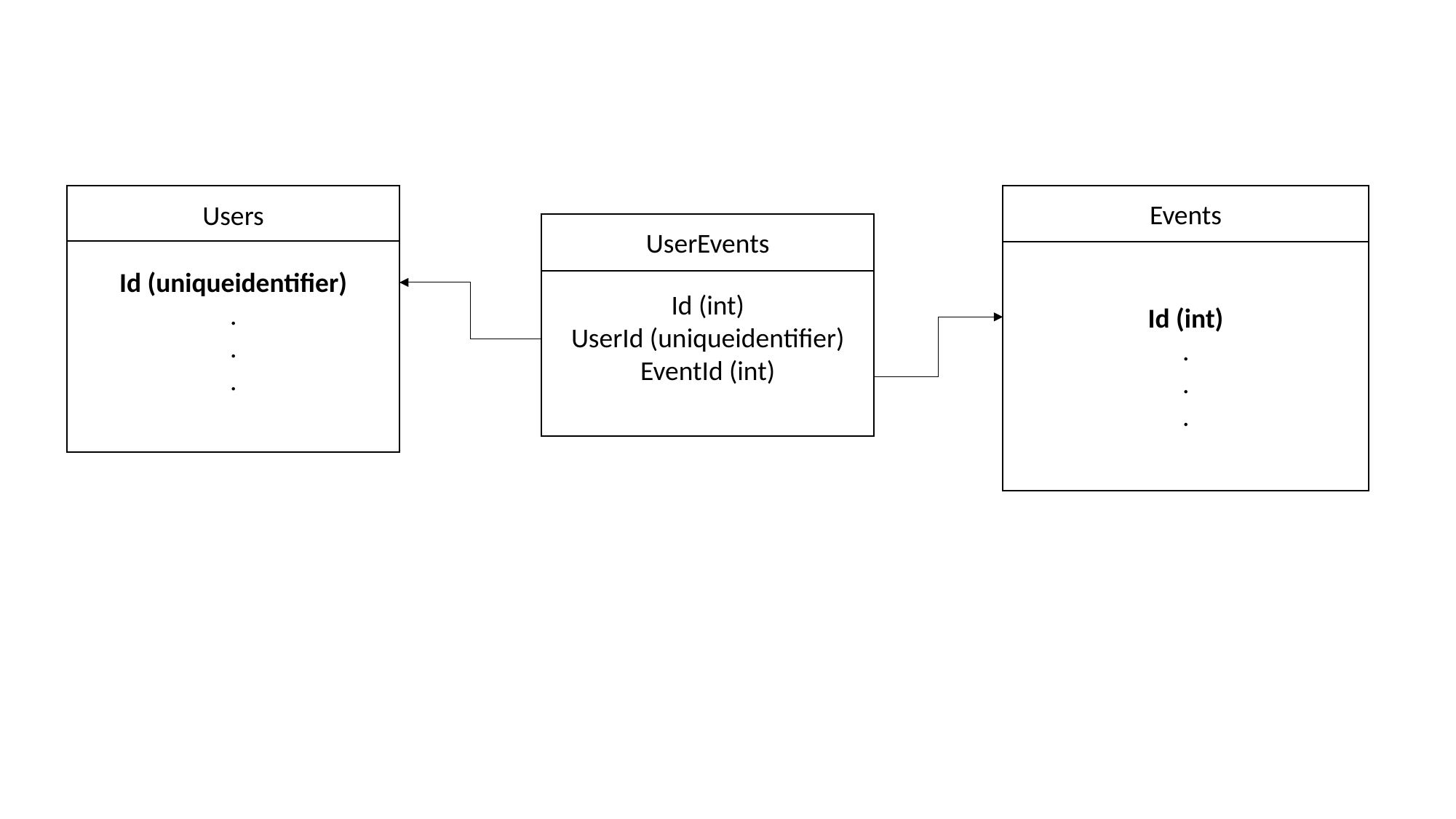

Users
Events
UserEvents
Id (uniqueidentifier)
.
.
.

Id (int)
.
.
.
Id (int)
UserId (uniqueidentifier)
EventId (int)